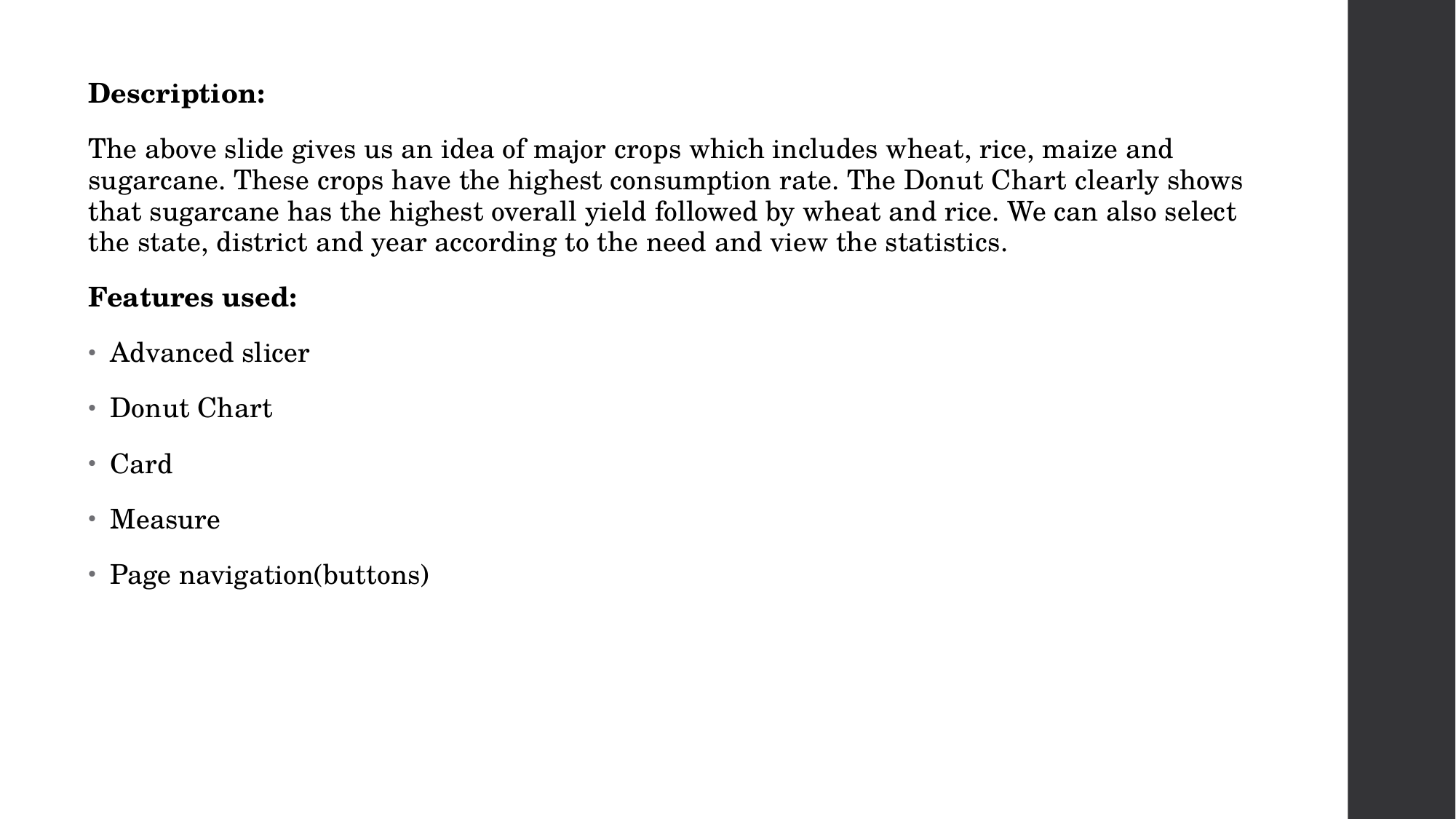

Description:
The above slide gives us an idea of major crops which includes wheat, rice, maize and  sugarcane. These crops have the highest consumption rate. The Donut Chart clearly shows that sugarcane has the highest overall yield followed by wheat and rice. We can also select the state, district and year according to the need and view the statistics.
Features used:
Advanced slicer
Donut Chart
Card
Measure
Page navigation(buttons)